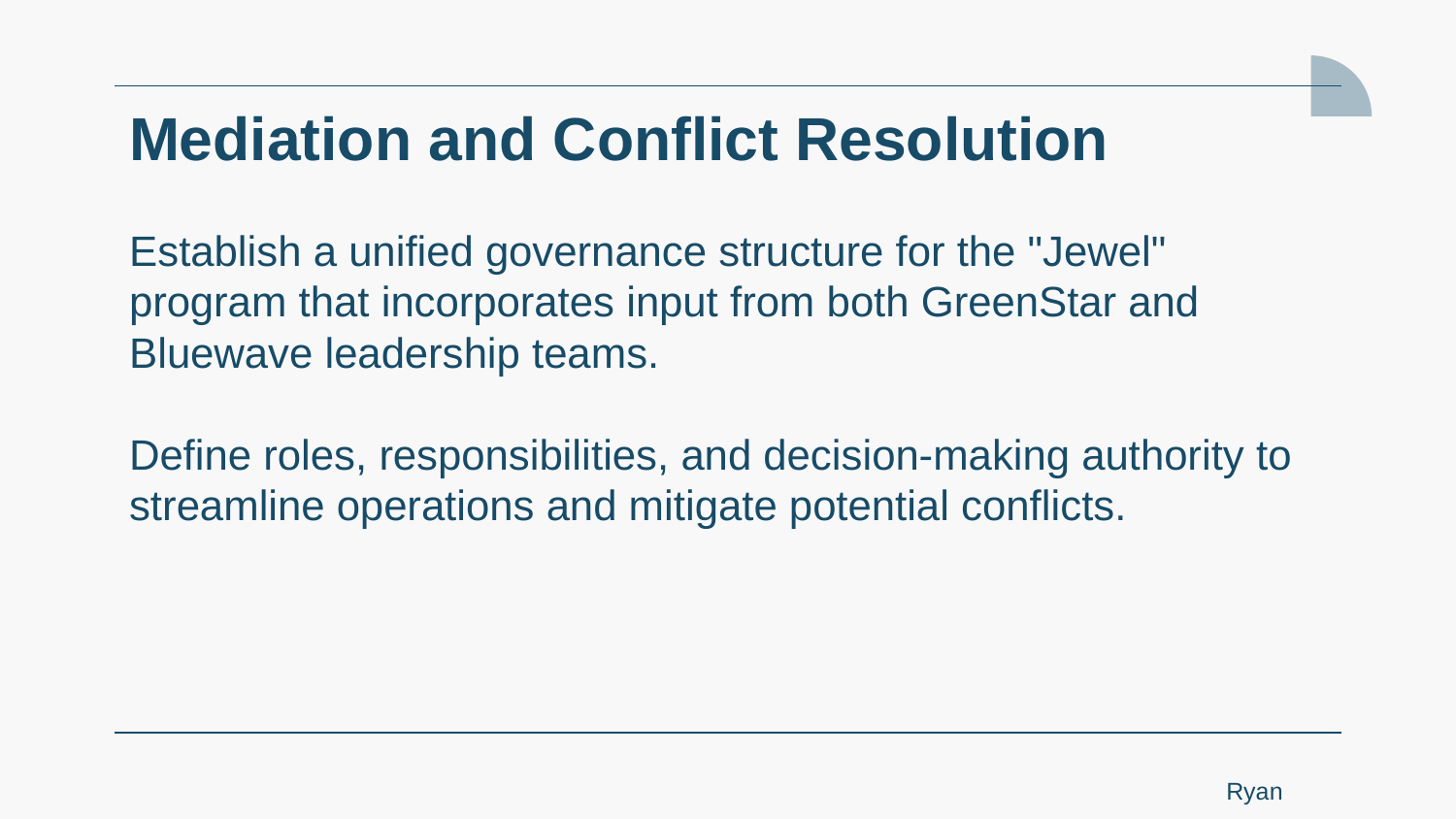

# Mediation and Conflict Resolution
Establish a unified governance structure for the "Jewel" program that incorporates input from both GreenStar and Bluewave leadership teams.

Define roles, responsibilities, and decision-making authority to streamline operations and mitigate potential conflicts.

Ryan